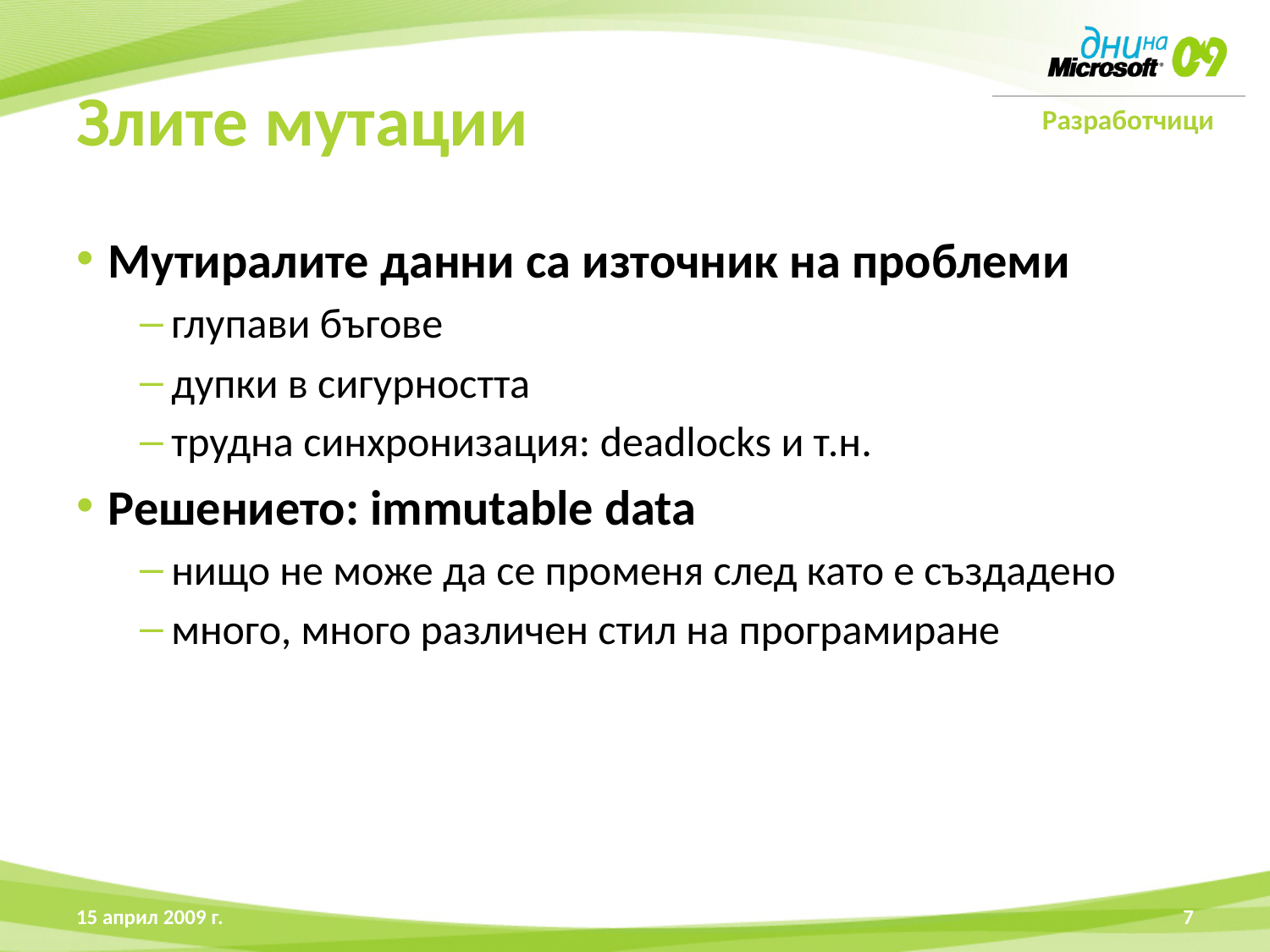

# Злите мутации
Мутиралите данни са източник на проблеми
глупави бъгове
дупки в сигурността
трудна синхронизация: deadlocks и т.н.
Решението: immutable data
нищо не може да се променя след като е създадено
много, много различен стил на програмиране
15 април 2009 г.
7